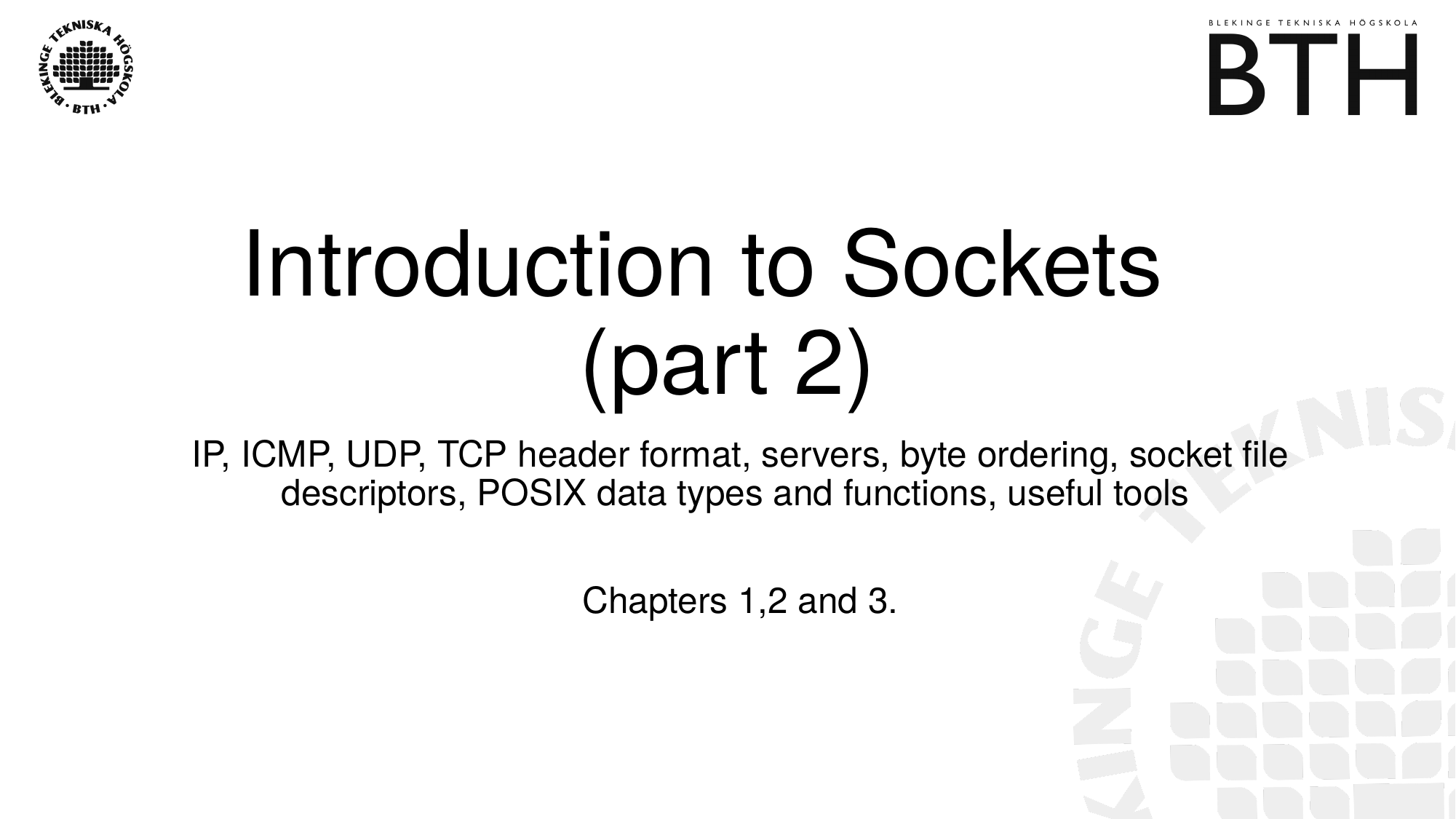

# Introduction to Sockets (part 2)
IP, ICMP, UDP, TCP header format, servers, byte ordering, socket file descriptors, POSIX data types and functions, useful tools

Chapters 1,2 and 3.